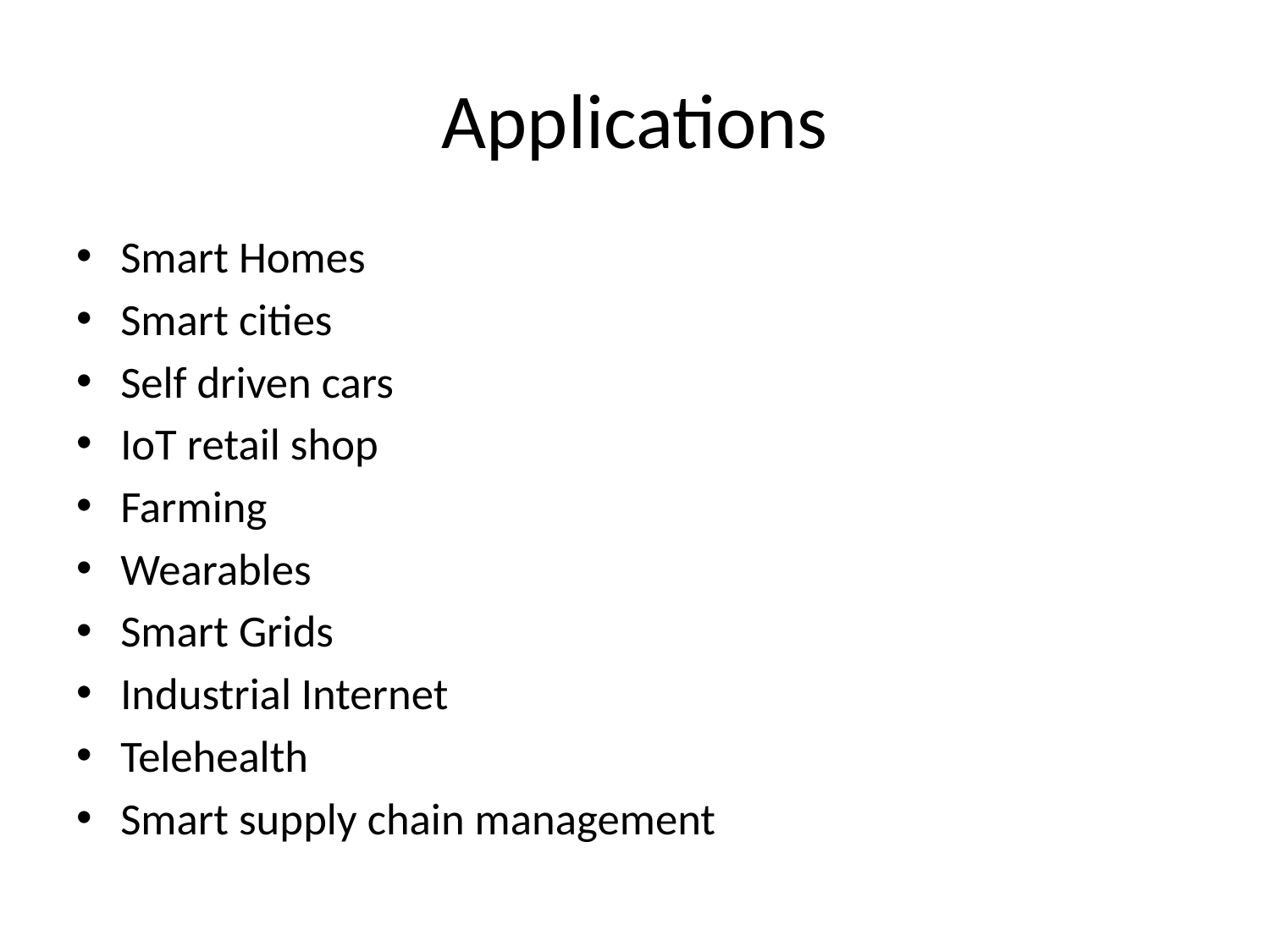

# Applications
Smart Homes
Smart cities
Self driven cars
IoT retail shop
Farming
Wearables
Smart Grids
Industrial Internet
Telehealth
Smart supply chain management